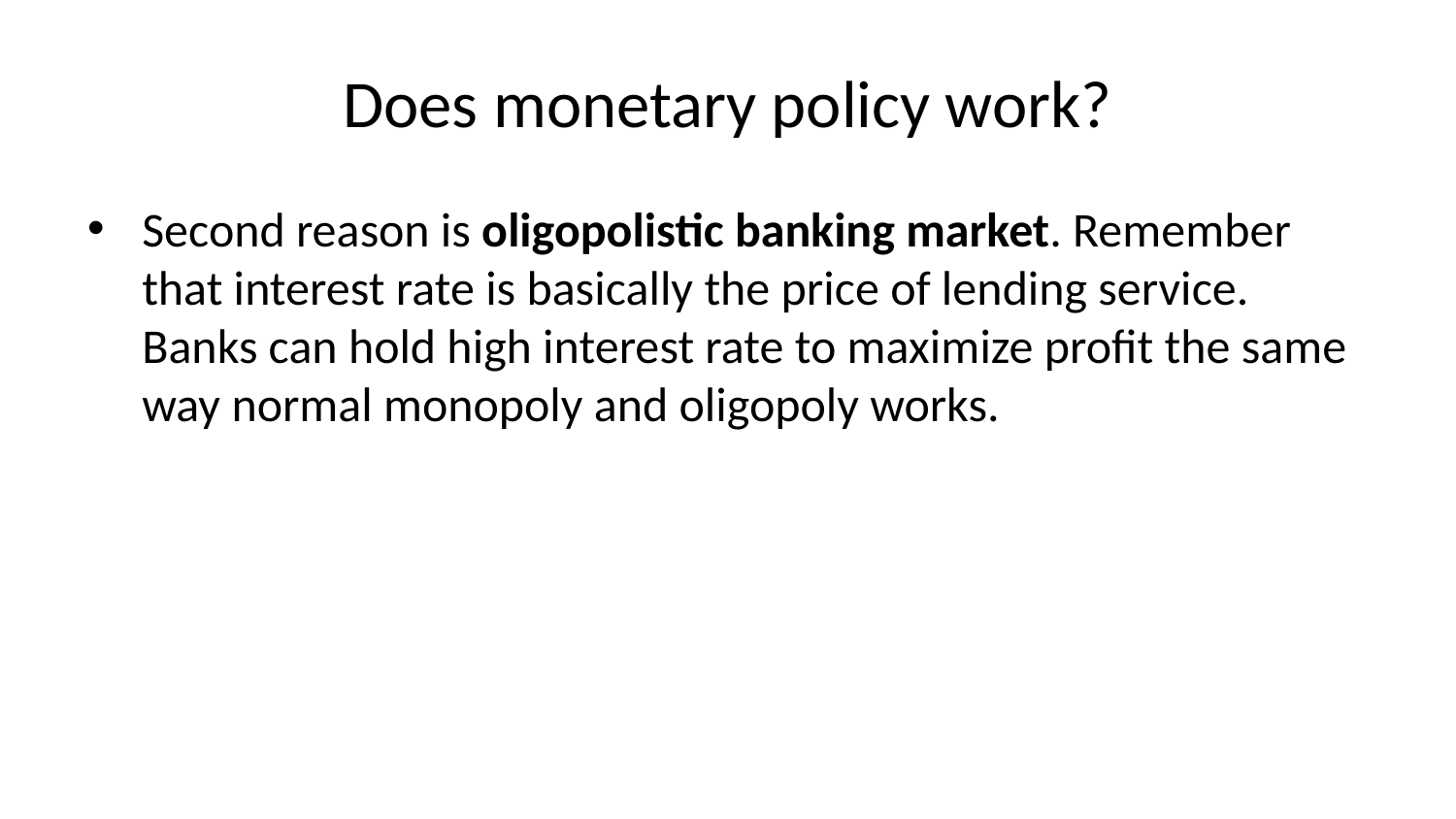

# Does monetary policy work?
Second reason is oligopolistic banking market. Remember that interest rate is basically the price of lending service. Banks can hold high interest rate to maximize profit the same way normal monopoly and oligopoly works.